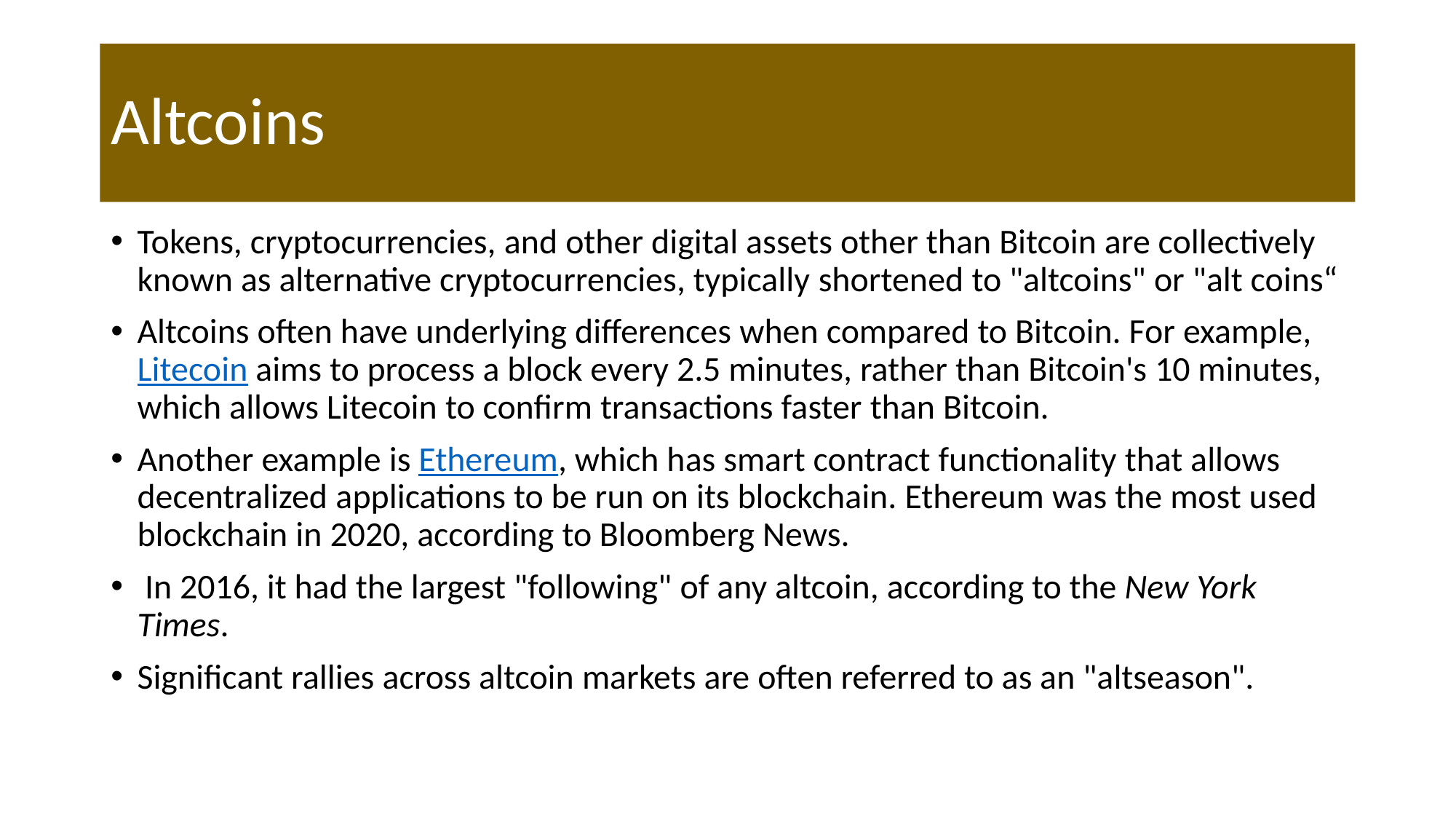

# Altcoins
Tokens, cryptocurrencies, and other digital assets other than Bitcoin are collectively known as alternative cryptocurrencies, typically shortened to "altcoins" or "alt coins“
Altcoins often have underlying differences when compared to Bitcoin. For example, Litecoin aims to process a block every 2.5 minutes, rather than Bitcoin's 10 minutes, which allows Litecoin to confirm transactions faster than Bitcoin.
Another example is Ethereum, which has smart contract functionality that allows decentralized applications to be run on its blockchain. Ethereum was the most used blockchain in 2020, according to Bloomberg News.
 In 2016, it had the largest "following" of any altcoin, according to the New York Times.
Significant rallies across altcoin markets are often referred to as an "altseason".